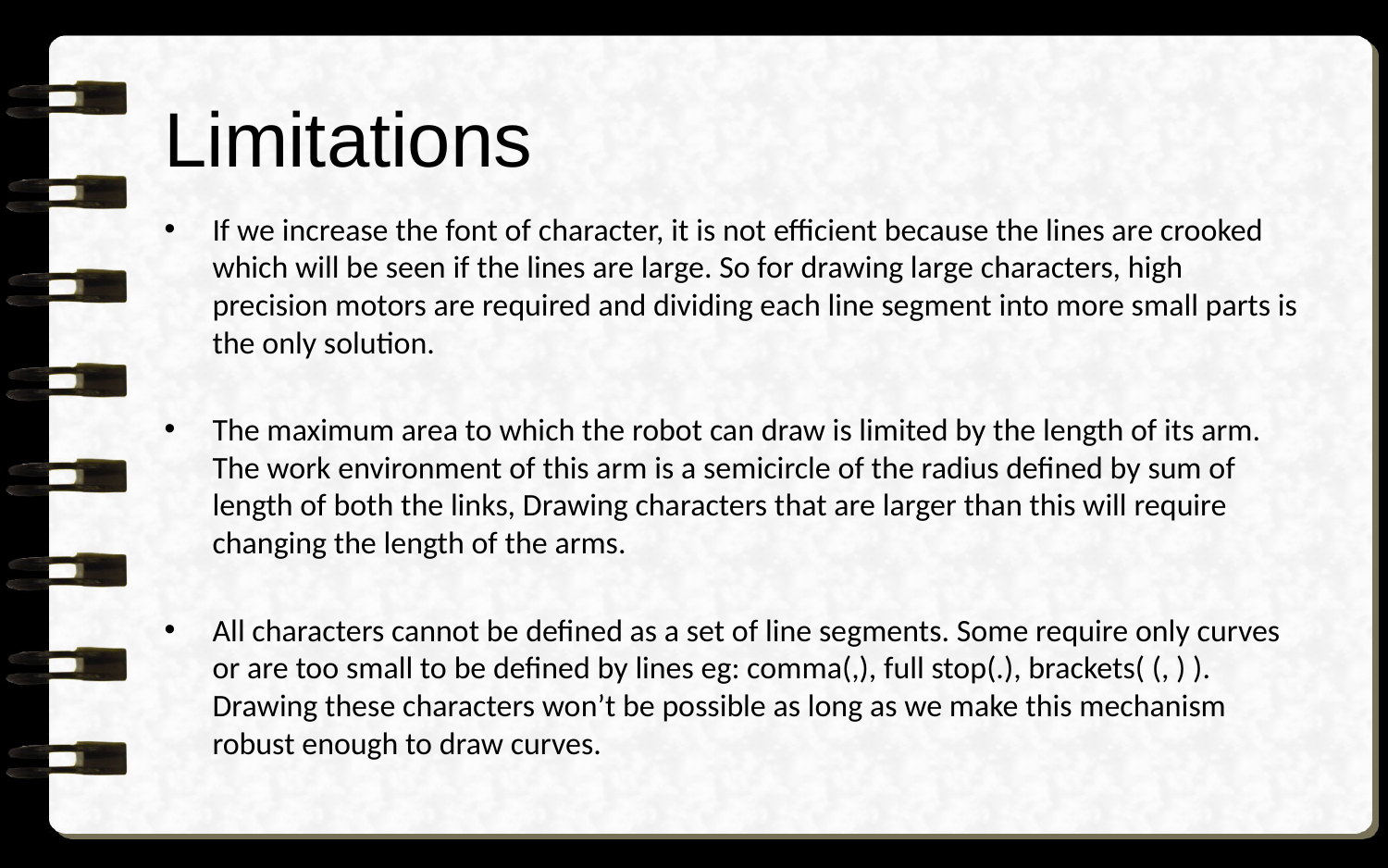

# Limitations
If we increase the font of character, it is not efficient because the lines are crooked which will be seen if the lines are large. So for drawing large characters, high precision motors are required and dividing each line segment into more small parts is the only solution.

The maximum area to which the robot can draw is limited by the length of its arm. The work environment of this arm is a semicircle of the radius defined by sum of length of both the links, Drawing characters that are larger than this will require changing the length of the arms.

All characters cannot be defined as a set of line segments. Some require only curves or are too small to be defined by lines eg: comma(,), full stop(.), brackets( (, ) ). Drawing these characters won’t be possible as long as we make this mechanism robust enough to draw curves.